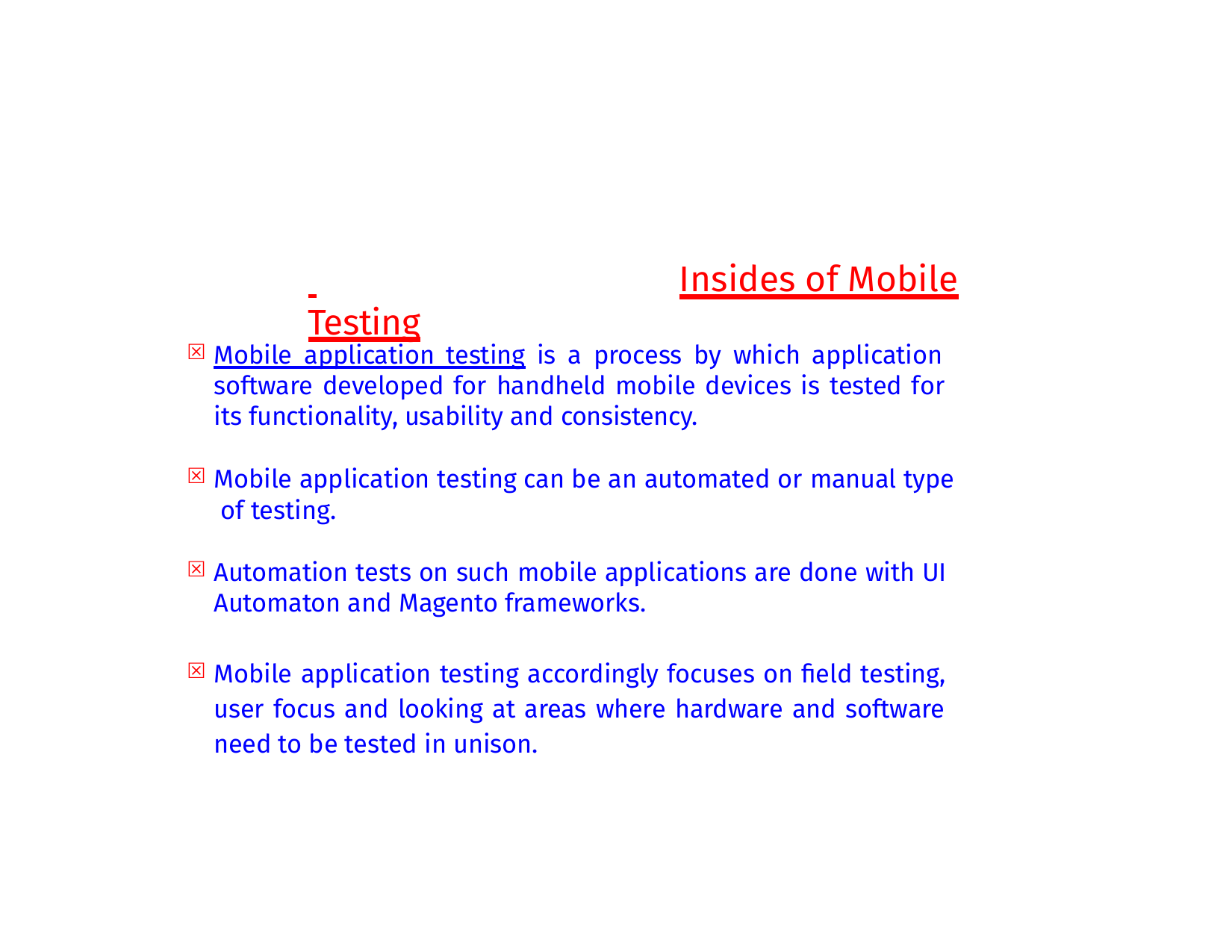

# Insides of Mobile Testing
Mobile application testing is a process by which application  software developed for handheld mobile devices is tested for  its functionality, usability and consistency.

Mobile application testing can be an automated or manual type  of testing.

Automation tests on such mobile applications are done with UI  Automaton and Magento frameworks.

Mobile application testing accordingly focuses on field testing,  user focus and looking at areas where hardware and software  need to be tested in unison.